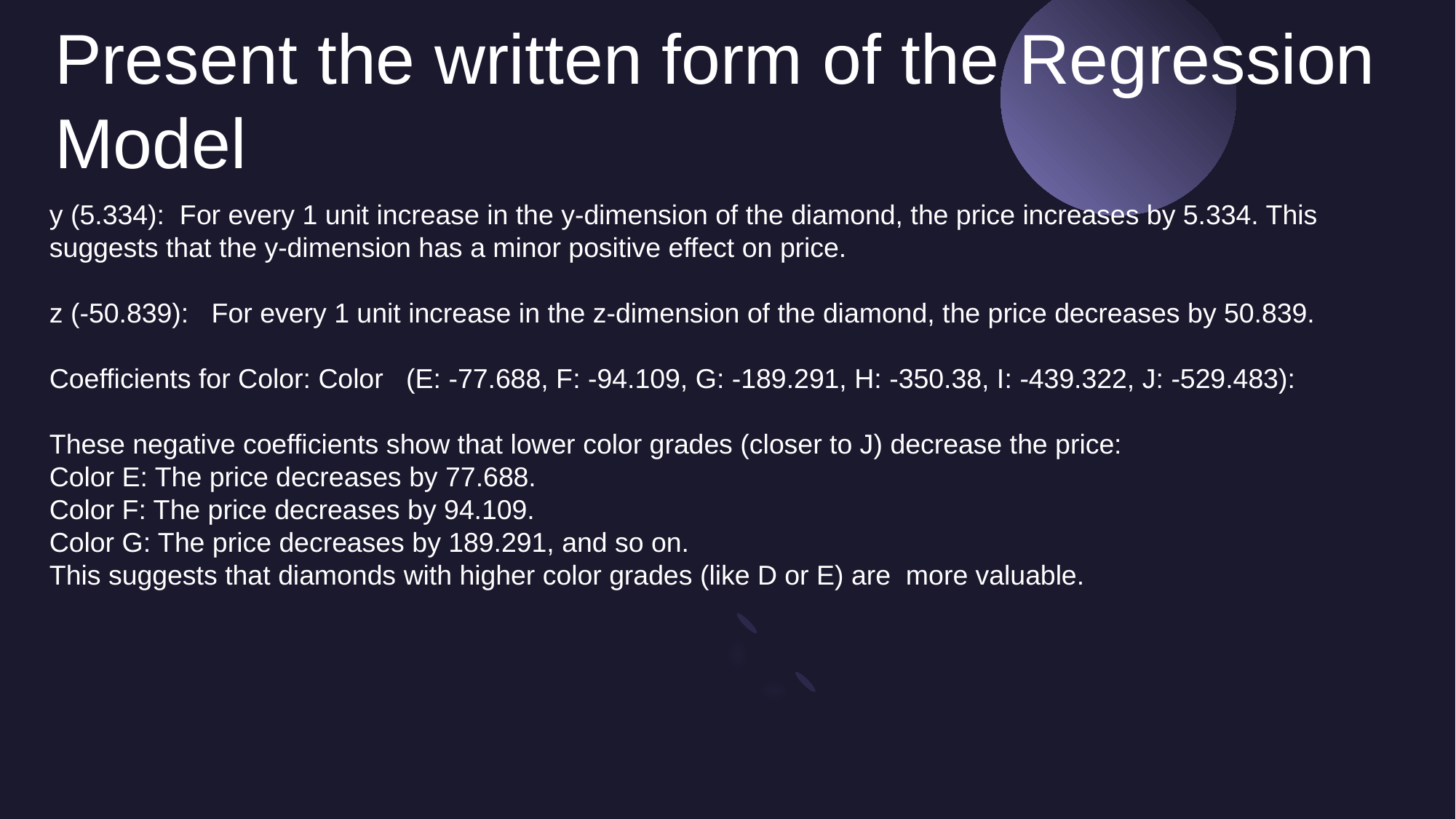

# Present the written form of the Regression Model

y (5.334):  For every 1 unit increase in the y-dimension of the diamond, the price increases by 5.334. This suggests that the y-dimension has a minor positive effect on price.

z (-50.839):   For every 1 unit increase in the z-dimension of the diamond, the price decreases by 50.839.

Coefficients for Color: Color   (E: -77.688, F: -94.109, G: -189.291, H: -350.38, I: -439.322, J: -529.483):

These negative coefficients show that lower color grades (closer to J) decrease the price:
Color E: The price decreases by 77.688.
Color F: The price decreases by 94.109.
Color G: The price decreases by 189.291, and so on.
This suggests that diamonds with higher color grades (like D or E) are  more valuable.